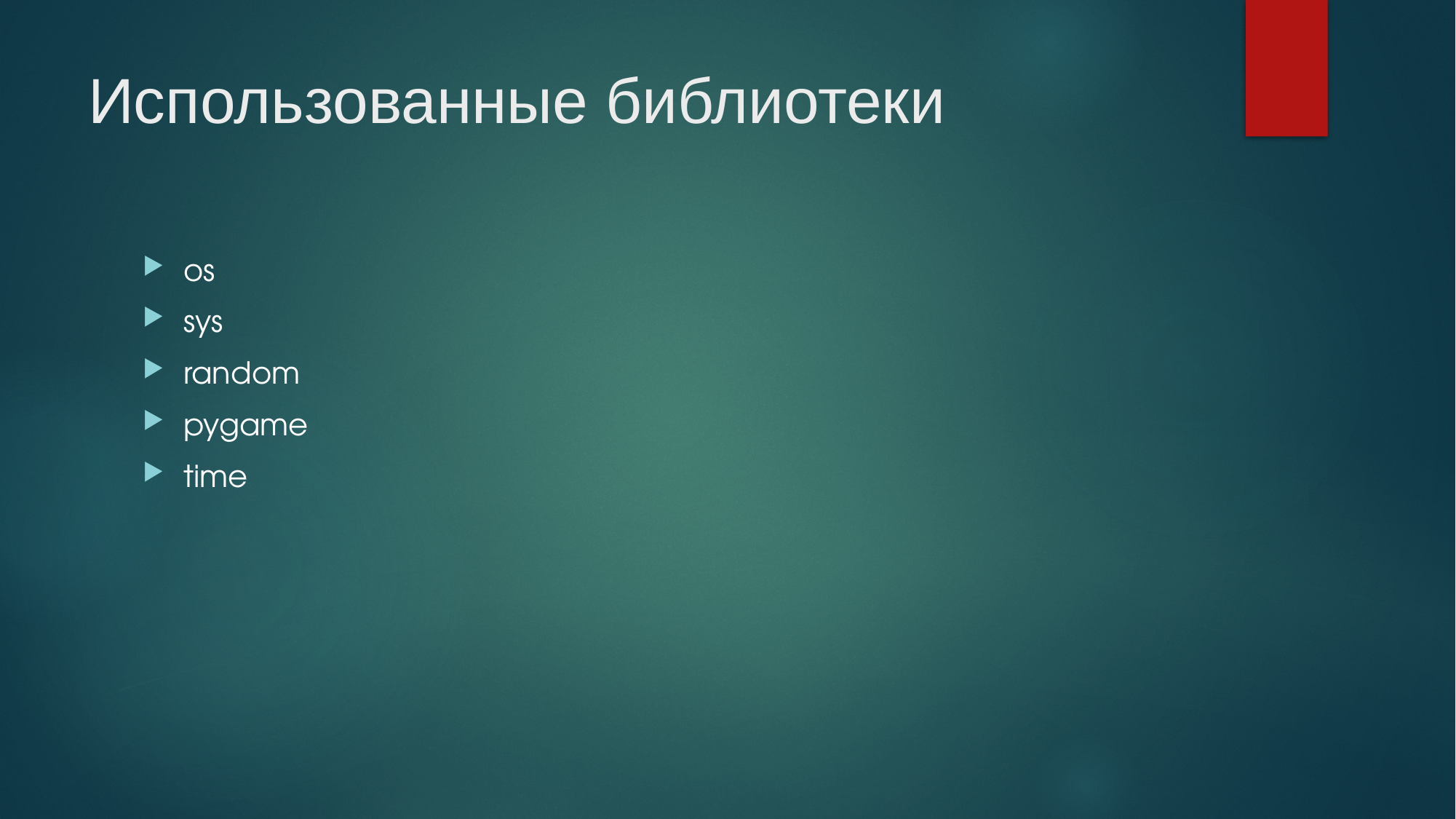

# Использованные библиотеки
os
sys
random
pygame
time